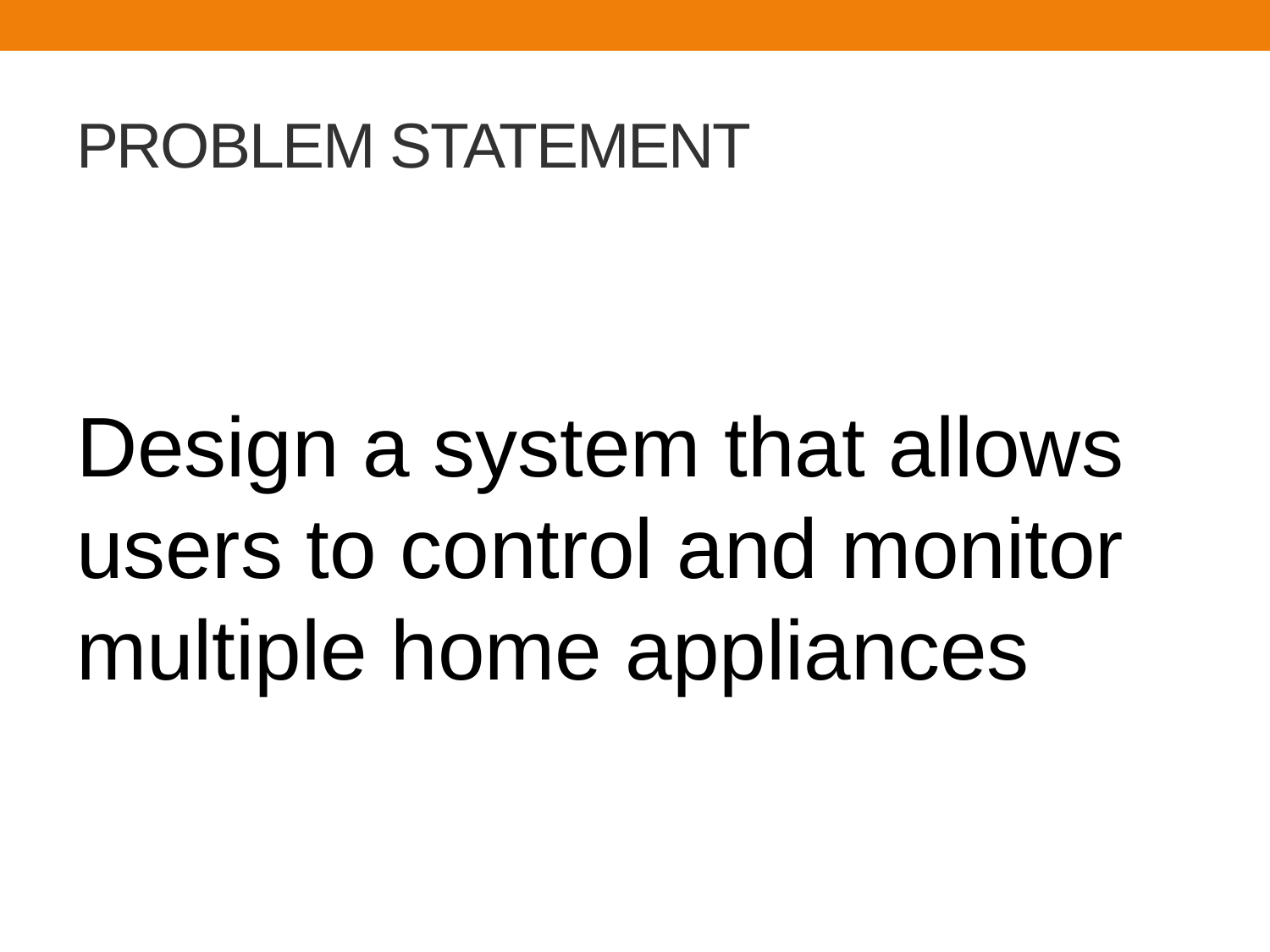

# PROBLEM STATEMENT

Design a system that allows users to control and monitor multiple home appliances